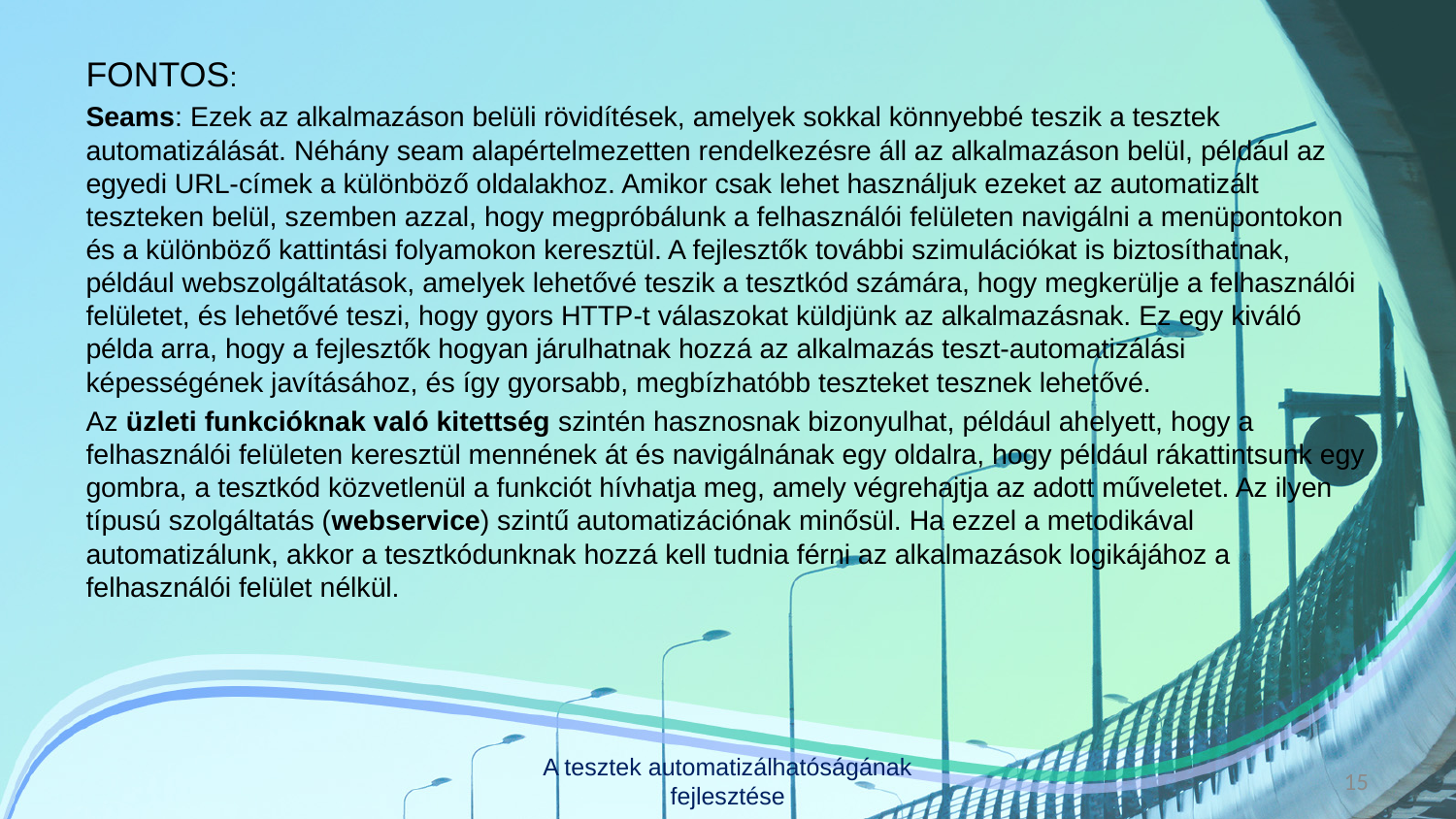

FONTOS:
Seams: Ezek az alkalmazáson belüli rövidítések, amelyek sokkal könnyebbé teszik a tesztek automatizálását. Néhány seam alapértelmezetten rendelkezésre áll az alkalmazáson belül, például az egyedi URL-címek a különböző oldalakhoz. Amikor csak lehet használjuk ezeket az automatizált teszteken belül, szemben azzal, hogy megpróbálunk a felhasználói felületen navigálni a menüpontokon és a különböző kattintási folyamokon keresztül. A fejlesztők további szimulációkat is biztosíthatnak, például webszolgáltatások, amelyek lehetővé teszik a tesztkód számára, hogy megkerülje a felhasználói felületet, és lehetővé teszi, hogy gyors HTTP-t válaszokat küldjünk az alkalmazásnak. Ez egy kiváló példa arra, hogy a fejlesztők hogyan járulhatnak hozzá az alkalmazás teszt-automatizálási képességének javításához, és így gyorsabb, megbízhatóbb teszteket tesznek lehetővé.
Az üzleti funkcióknak való kitettség szintén hasznosnak bizonyulhat, például ahelyett, hogy a felhasználói felületen keresztül mennének át és navigálnának egy oldalra, hogy például rákattintsunk egy gombra, a tesztkód közvetlenül a funkciót hívhatja meg, amely végrehajtja az adott műveletet. Az ilyen típusú szolgáltatás (webservice) szintű automatizációnak minősül. Ha ezzel a metodikával automatizálunk, akkor a tesztkódunknak hozzá kell tudnia férni az alkalmazások logikájához a felhasználói felület nélkül.
A tesztek automatizálhatóságának fejlesztése
15